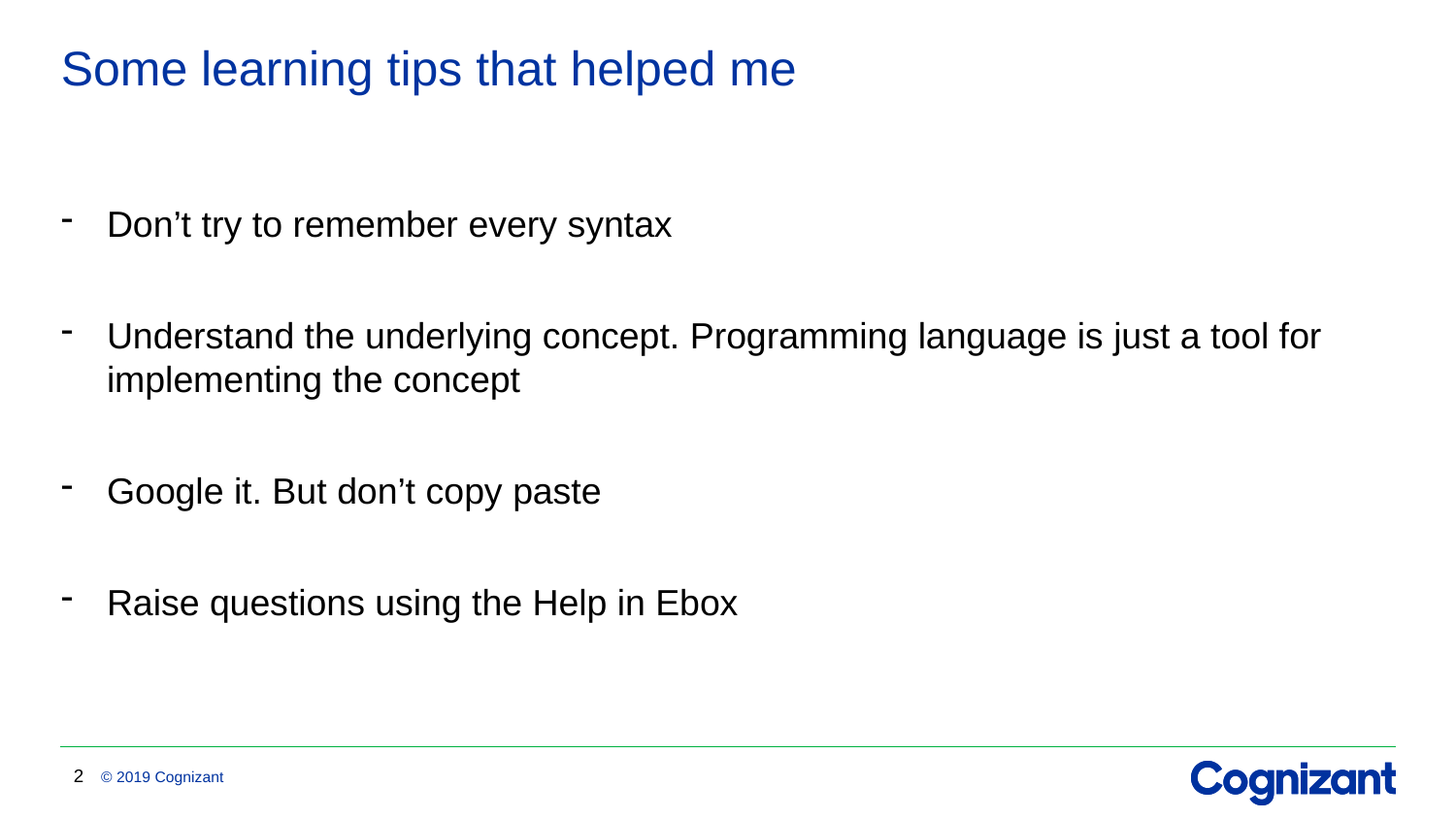

# Some learning tips that helped me
Don’t try to remember every syntax

Understand the underlying concept. Programming language is just a tool for implementing the concept

Google it. But don’t copy paste

Raise questions using the Help in Ebox
2